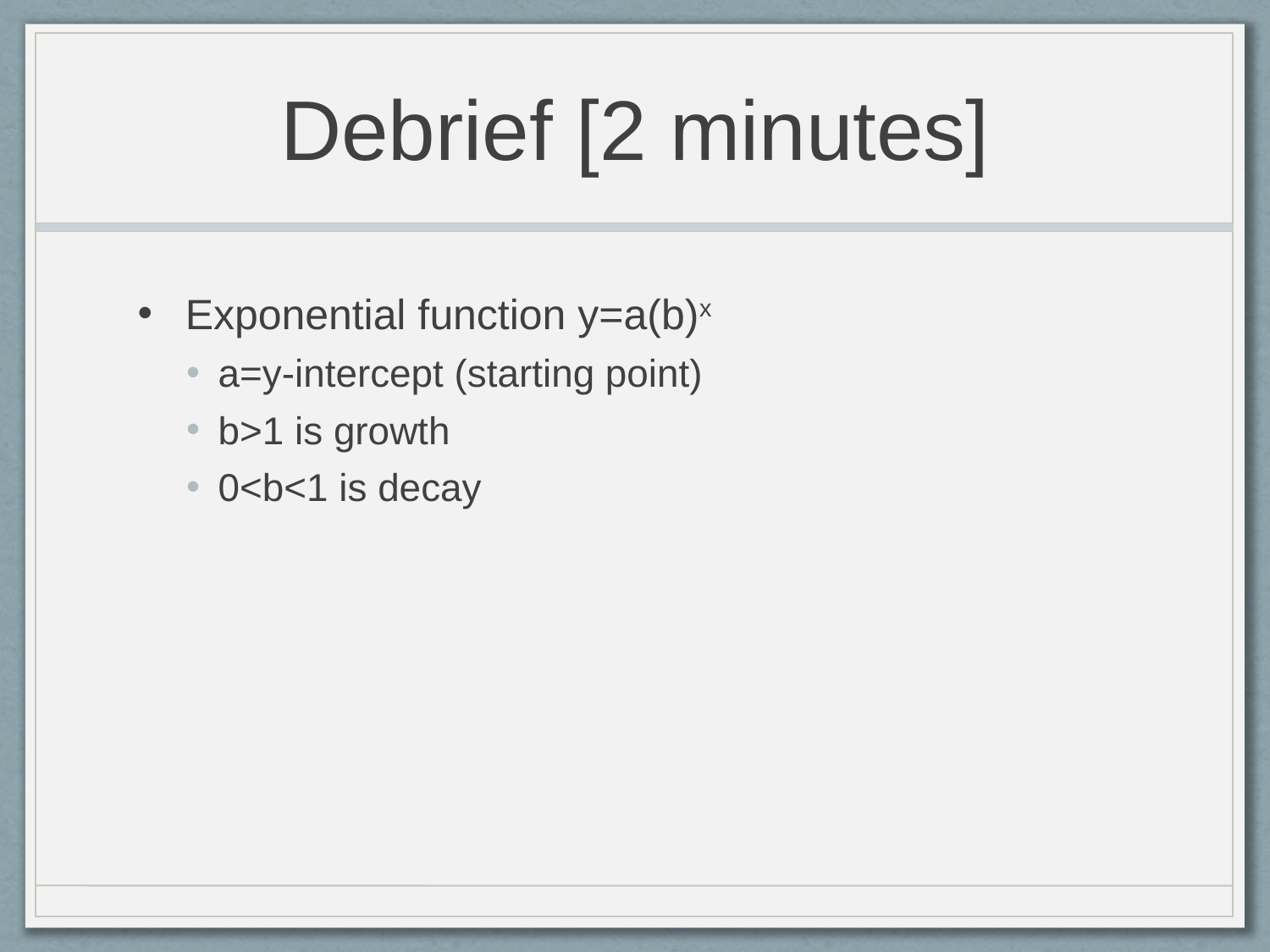

# Debrief [2 minutes]
Exponential function y=a(b)x
a=y-intercept (starting point)
b>1 is growth
0<b<1 is decay